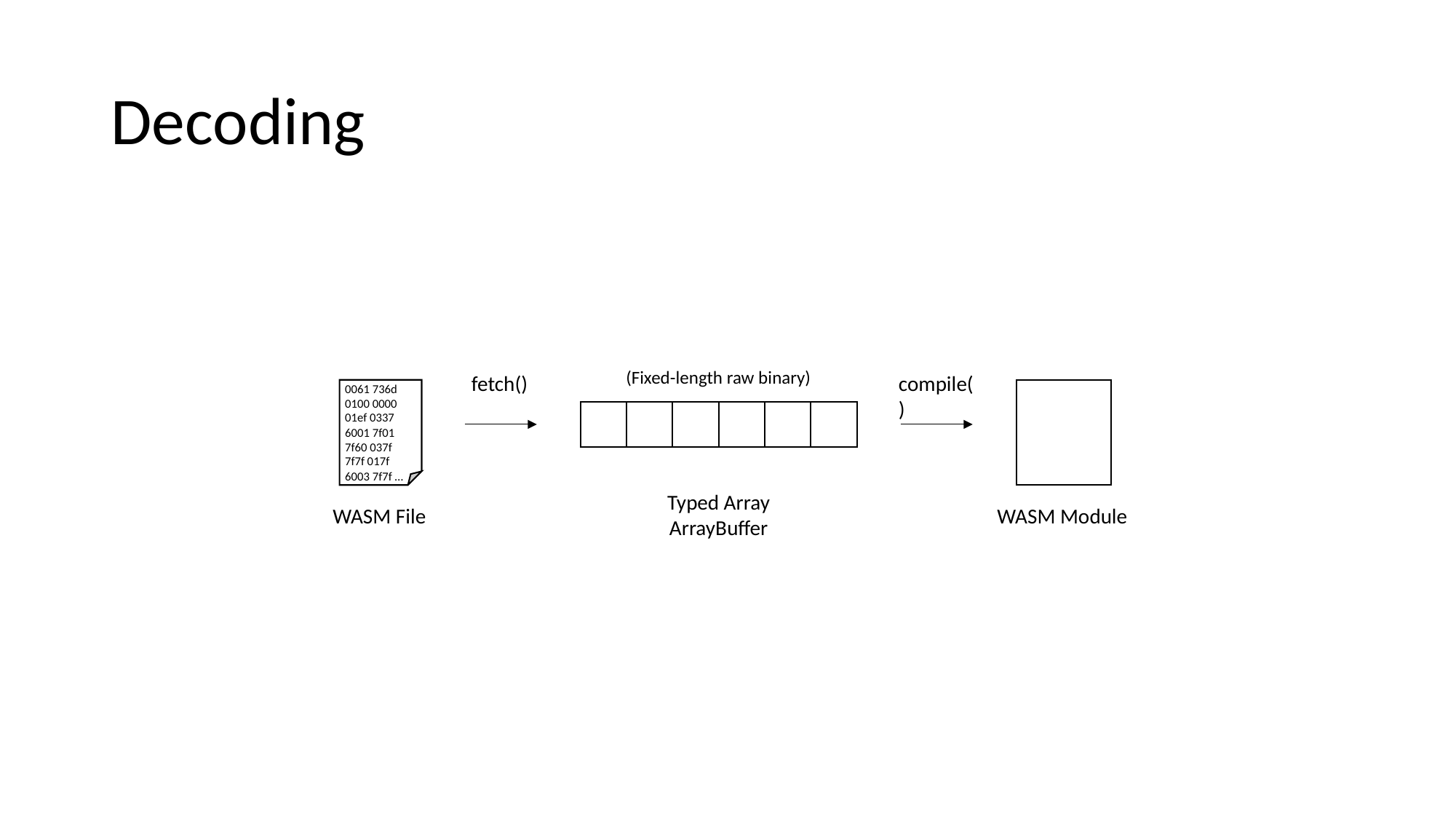

# Decoding
(Fixed-length raw binary)
fetch()
compile()
0061 736d 0100 0000 01ef 0337 6001 7f01
7f60 037f 7f7f 017f 6003 7f7f …

Typed Array
ArrayBuffer
WASM File
WASM Module